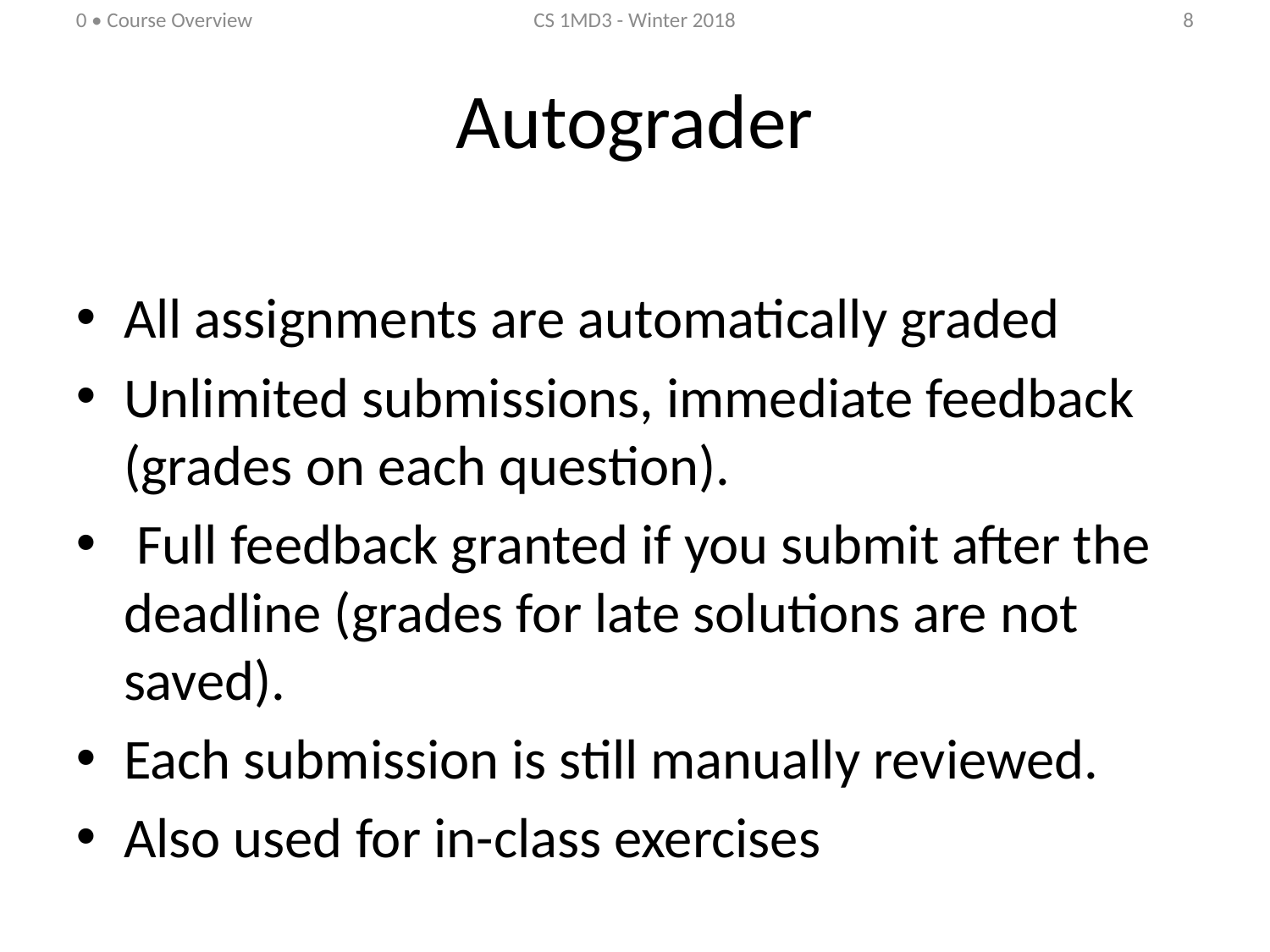

0 • Course Overview
CS 1MD3 - Winter 2018
8
Autograder

All assignments are automatically graded
Unlimited submissions, immediate feedback (grades on each question).
 Full feedback granted if you submit after the deadline (grades for late solutions are not saved).
Each submission is still manually reviewed.
Also used for in-class exercises